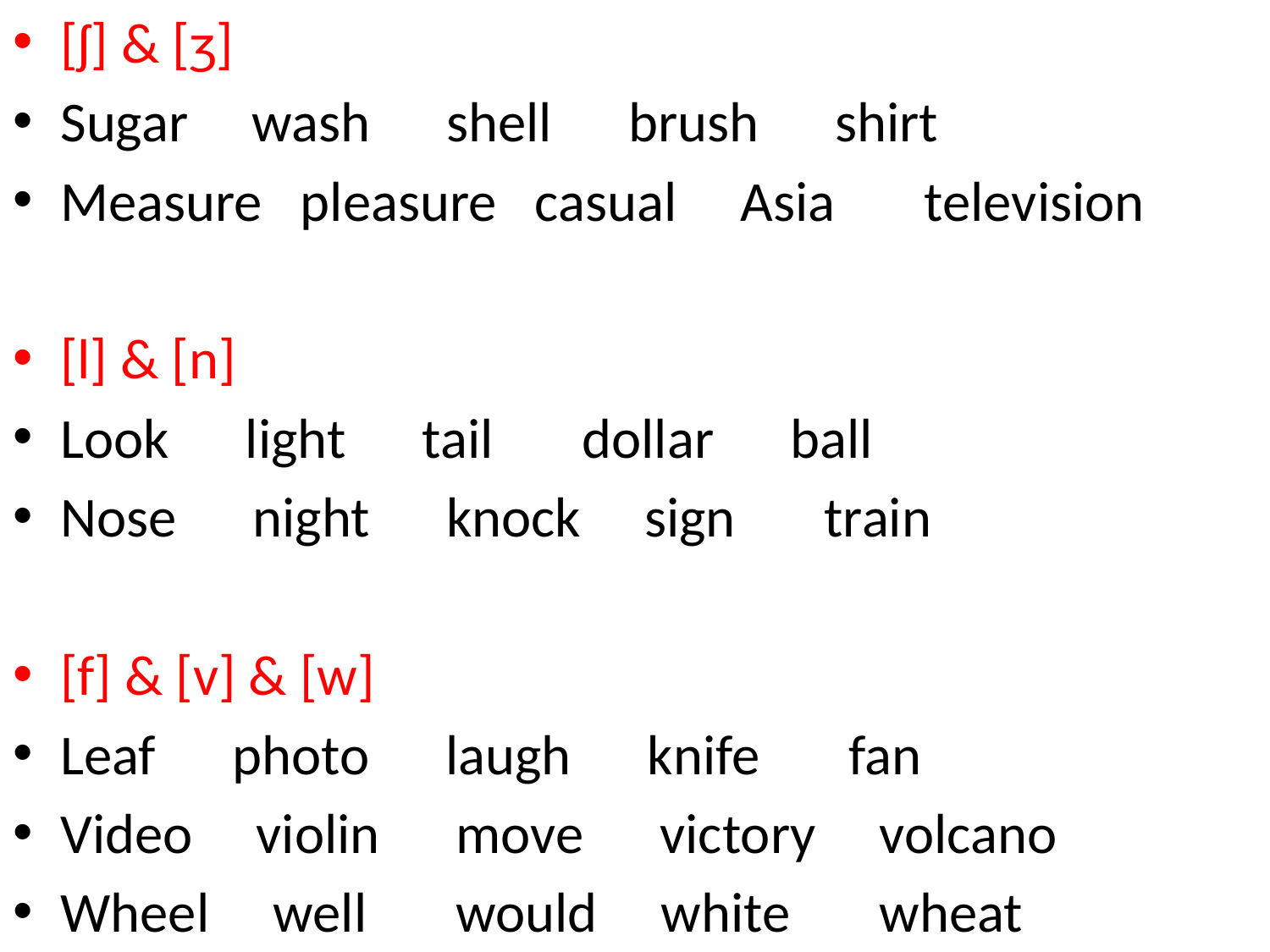

[ʃ] & [ʒ]
Sugar     wash      shell      brush      shirt
Measure   pleasure   casual     Asia       television

[l] & [n]
Look      light      tail       dollar      ball
Nose      night      knock     sign       train

[f] & [v] & [w]
Leaf      photo      laugh      knife       fan
Video     violin      move      victory     volcano
Wheel     well       would     white       wheat